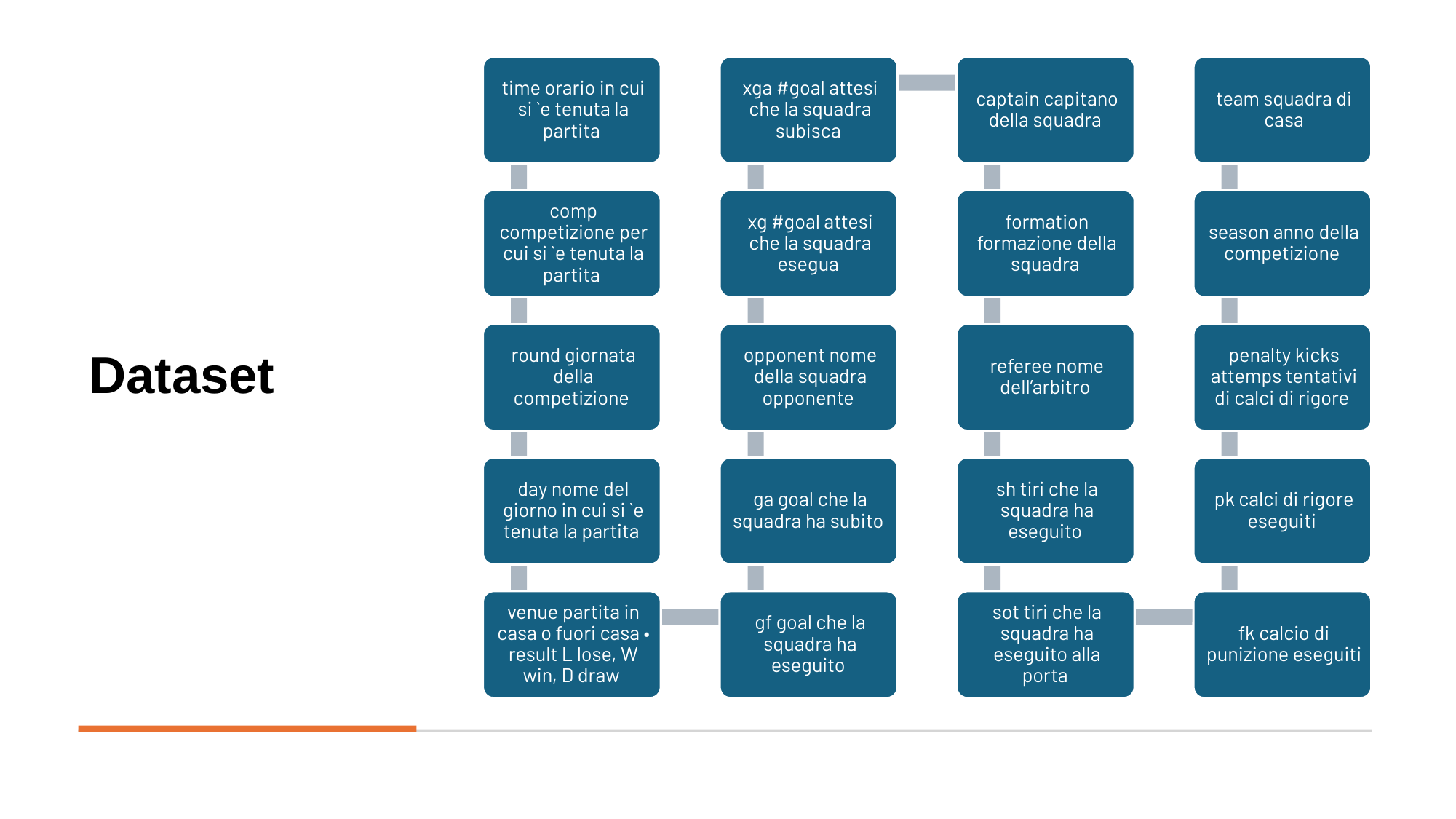

# Dataset
time orario in cui si `e tenuta la partita
comp competizione per cui si `e tenuta la partita
round giornata della competizione
day nome del giorno in cui si `e tenuta la partita
venue partita in casa o fuori casa • result L lose, W win, D draw
gf goal che la squadra ha eseguito
ga goal che la squadra ha subito
opponent nome della squadra opponente
xg #goal attesi che la squadra esegua
xga #goal attesi che la squadra subisca
captain capitano della squadra
formation formazione della squadra
referee nome dell’arbitro
sh tiri che la squadra ha eseguito
sot tiri che la squadra ha eseguito alla porta
fk calcio di punizione eseguiti
pk calci di rigore eseguiti
penalty kicks attemps tentativi di calci di rigore
season anno della competizione
team squadra di casa